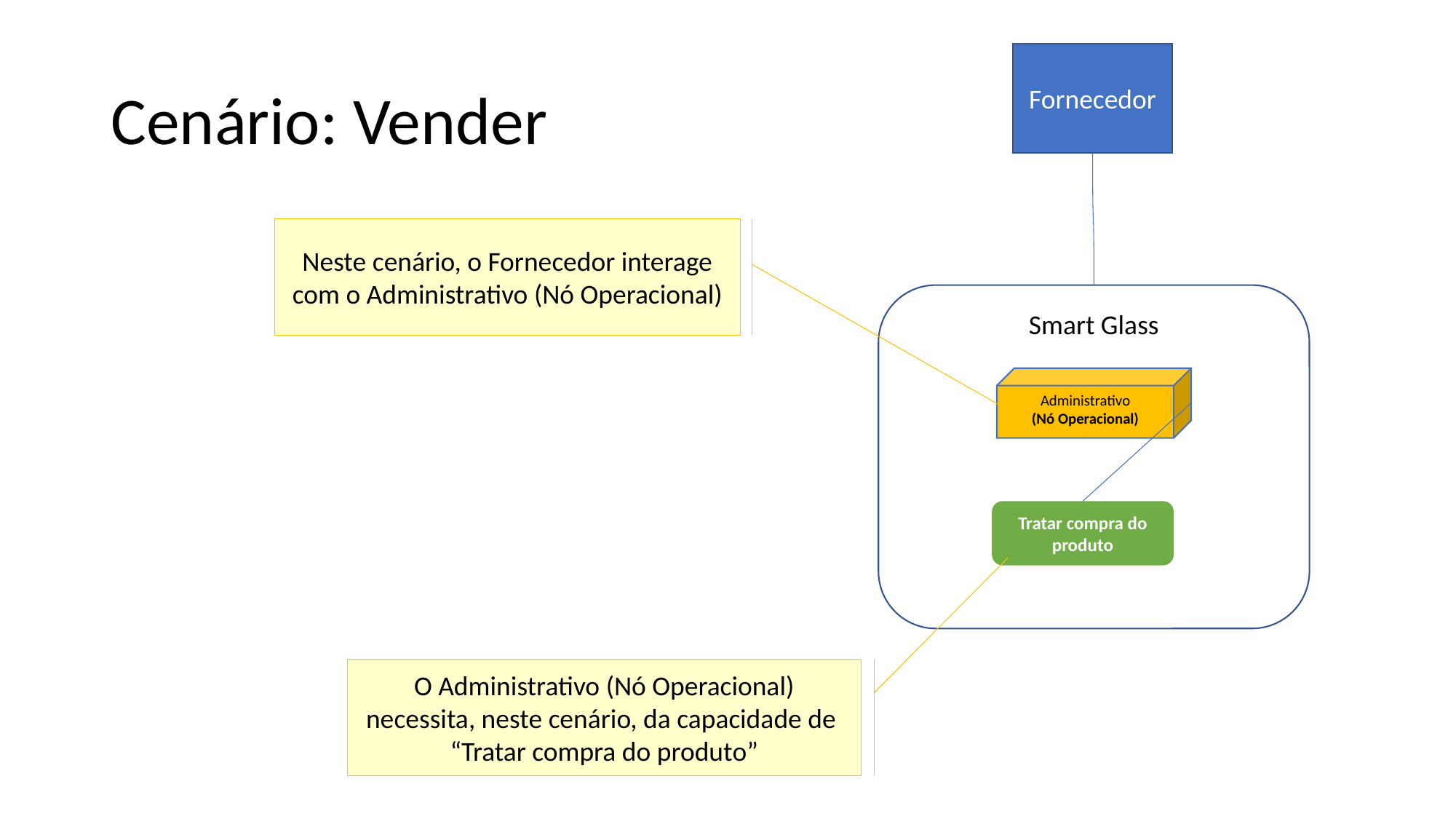

# Cenário: Vender
Fornecedor
Neste cenário, o Fornecedor interage com o Administrativo (Nó Operacional)
Smart Glass
Administrativo
(Nó Operacional)

Tratar compra do produto
O Administrativo (Nó Operacional) necessita, neste cenário, da capacidade de
“Tratar compra do produto”